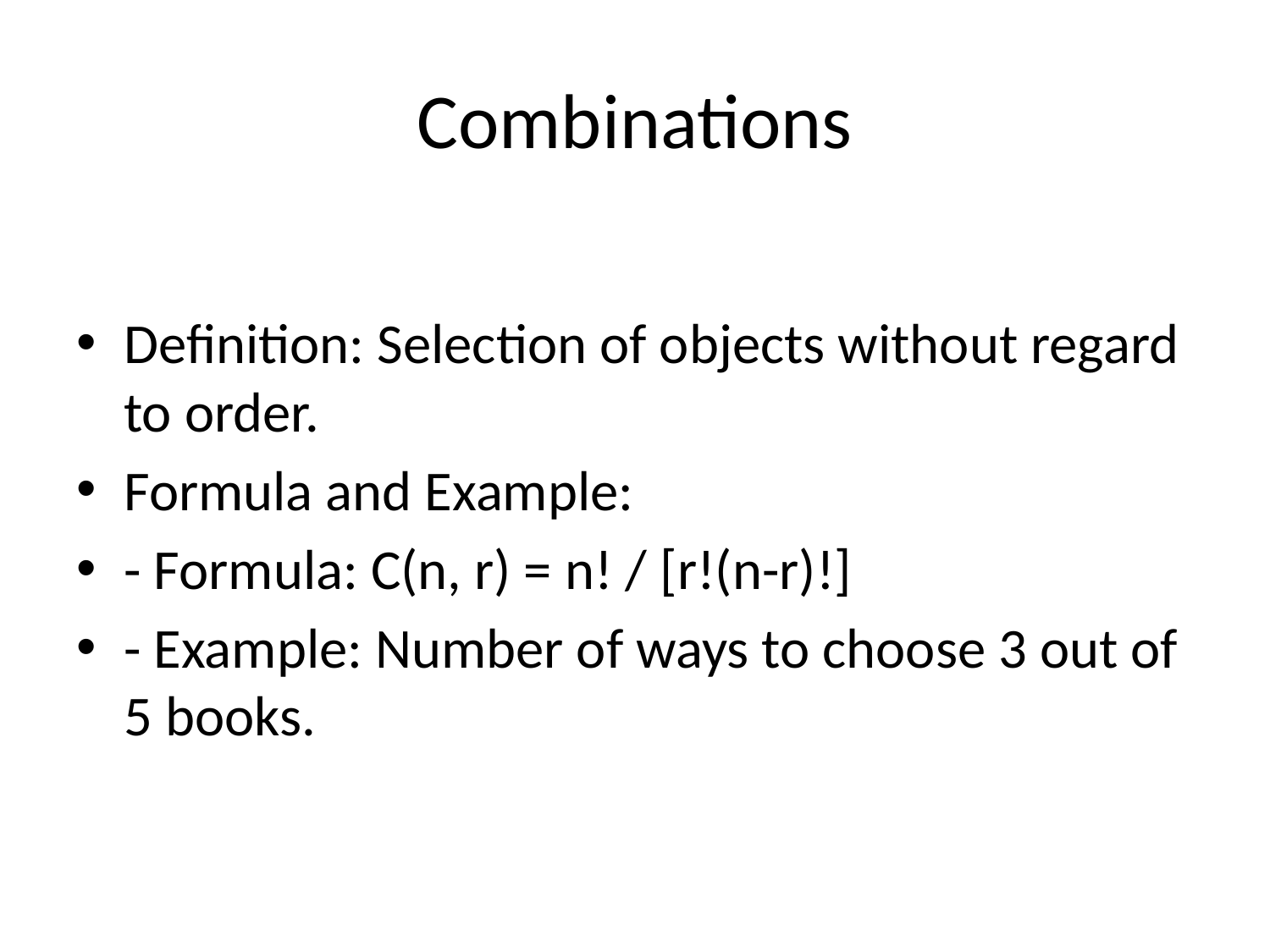

# Combinations

Definition: Selection of objects without regard to order.
Formula and Example:
- Formula: C(n, r) = n! / [r!(n-r)!]
- Example: Number of ways to choose 3 out of 5 books.